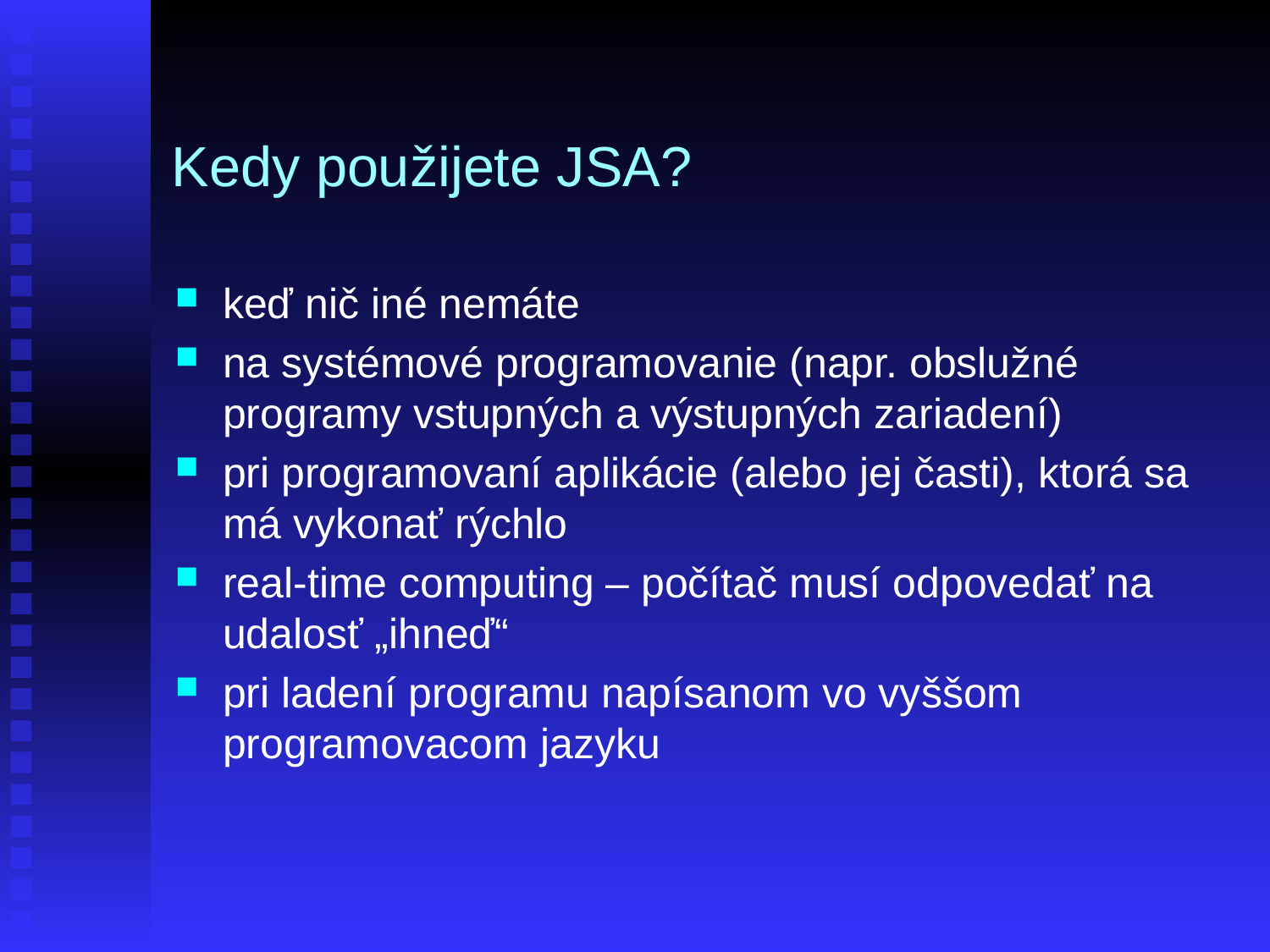

# Kedy použijete JSA?
keď nič iné nemáte
na systémové programovanie (napr. obslužné programy vstupných a výstupných zariadení)
pri programovaní aplikácie (alebo jej časti), ktorá sa má vykonať rýchlo
real-time computing – počítač musí odpovedať na udalosť „ihneď“
pri ladení programu napísanom vo vyššom programovacom jazyku